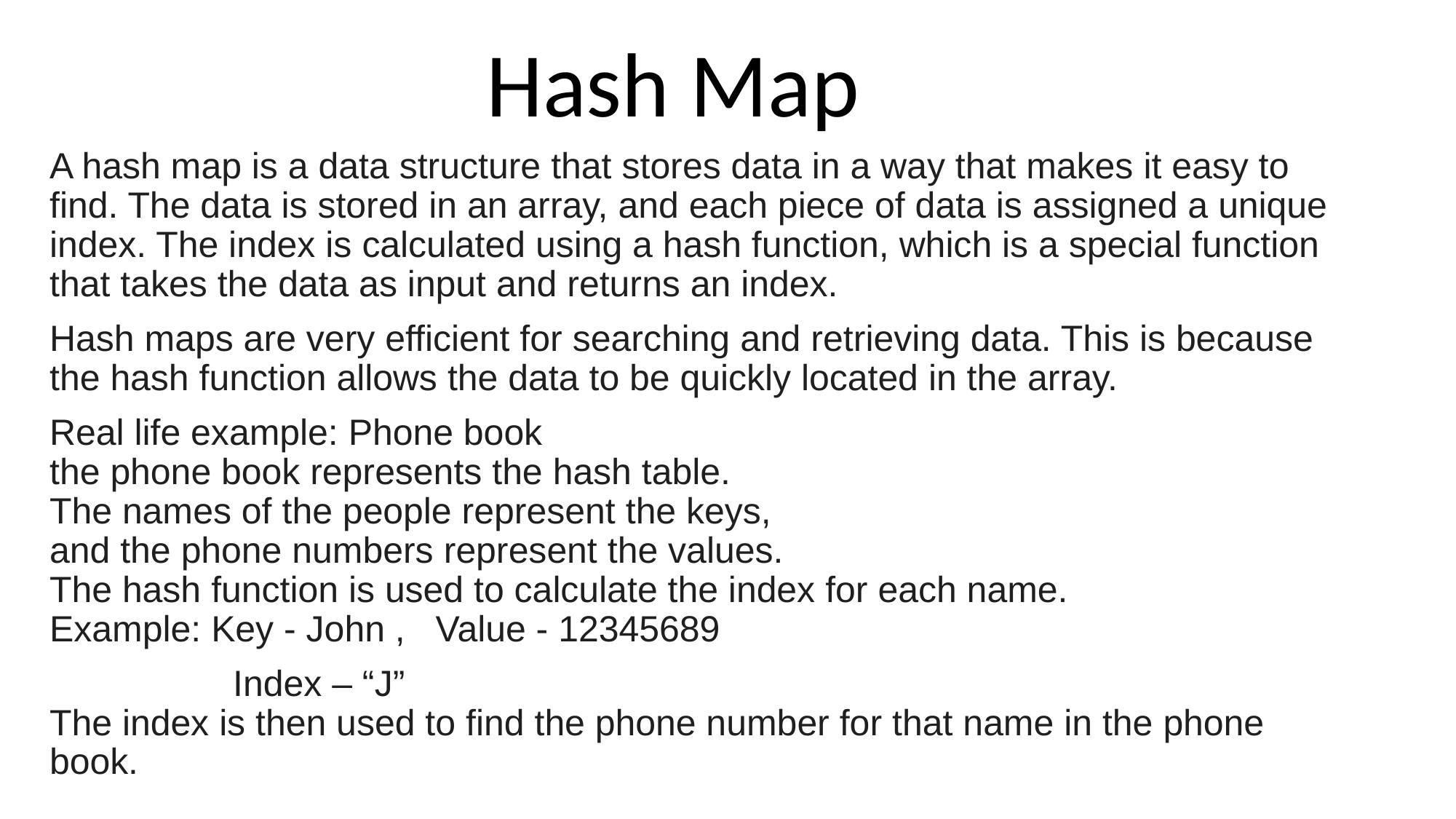

# Hash Map
A hash map is a data structure that stores data in a way that makes it easy to find. The data is stored in an array, and each piece of data is assigned a unique index. The index is calculated using a hash function, which is a special function that takes the data as input and returns an index.
Hash maps are very efficient for searching and retrieving data. This is because the hash function allows the data to be quickly located in the array.
Real life example: Phone book
the phone book represents the hash table.
The names of the people represent the keys,
and the phone numbers represent the values.
The hash function is used to calculate the index for each name.
Example: Key - John ,   Value - 12345689
                  Index – “J”
The index is then used to find the phone number for that name in the phone book.